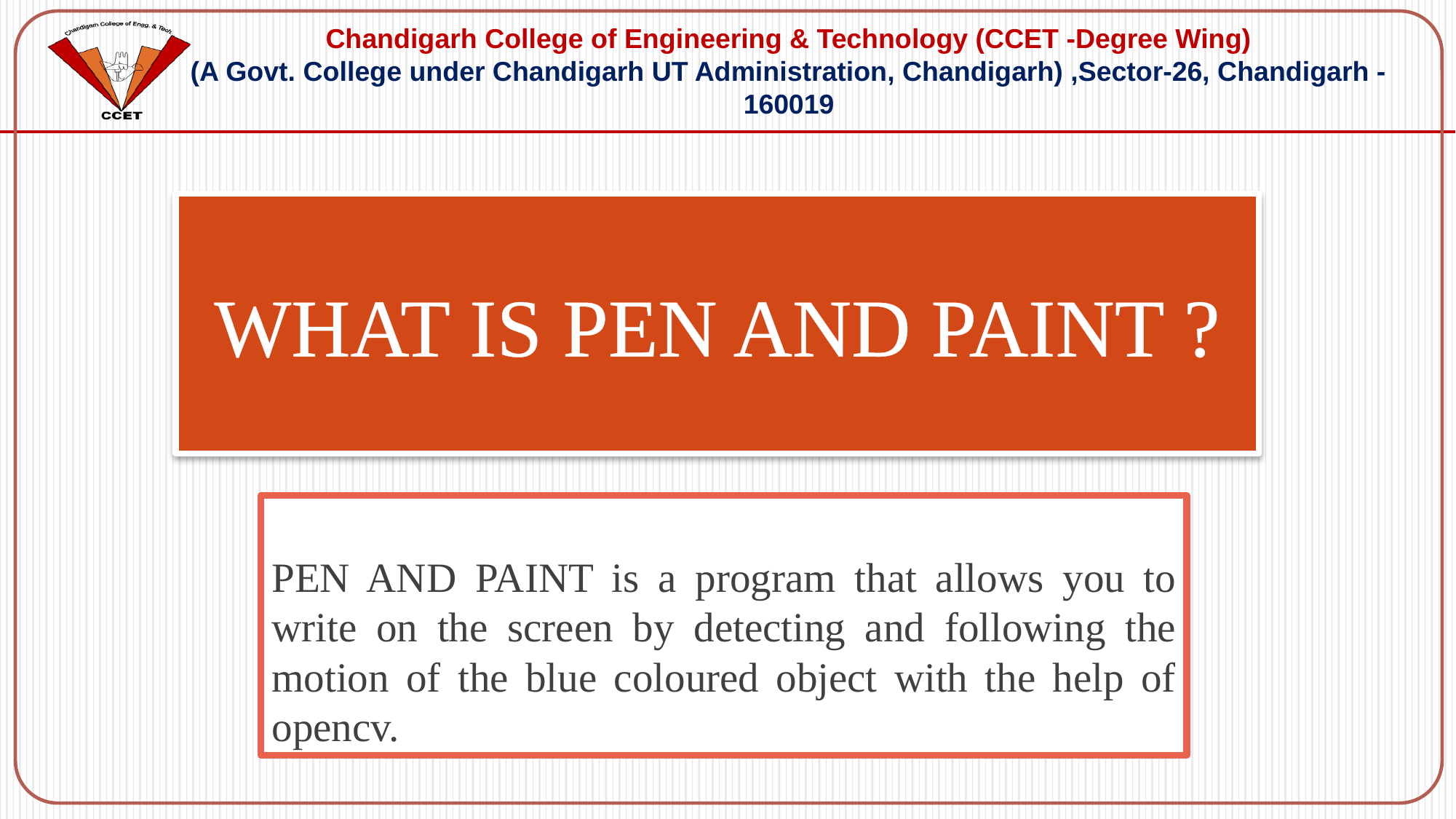

WHAT IS PEN AND PAINT ?

PEN AND PAINT is a program that allows you to write on the screen by detecting and following the motion of the blue coloured object with the help of opencv.